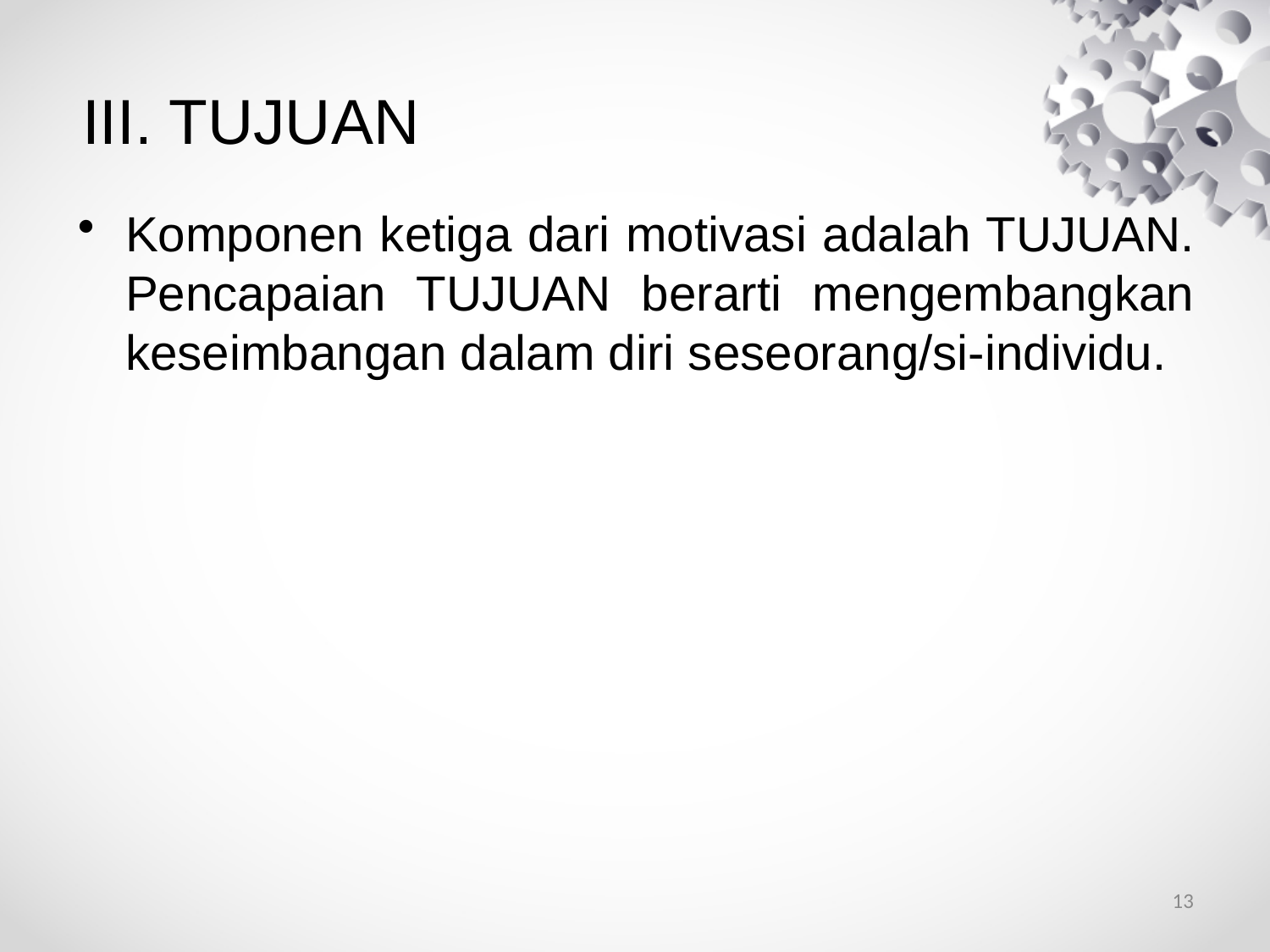

# III. TUJUAN
Komponen ketiga dari motivasi adalah TUJUAN. Pencapaian TUJUAN berarti mengembangkan keseimbangan dalam diri seseorang/si-individu.

13